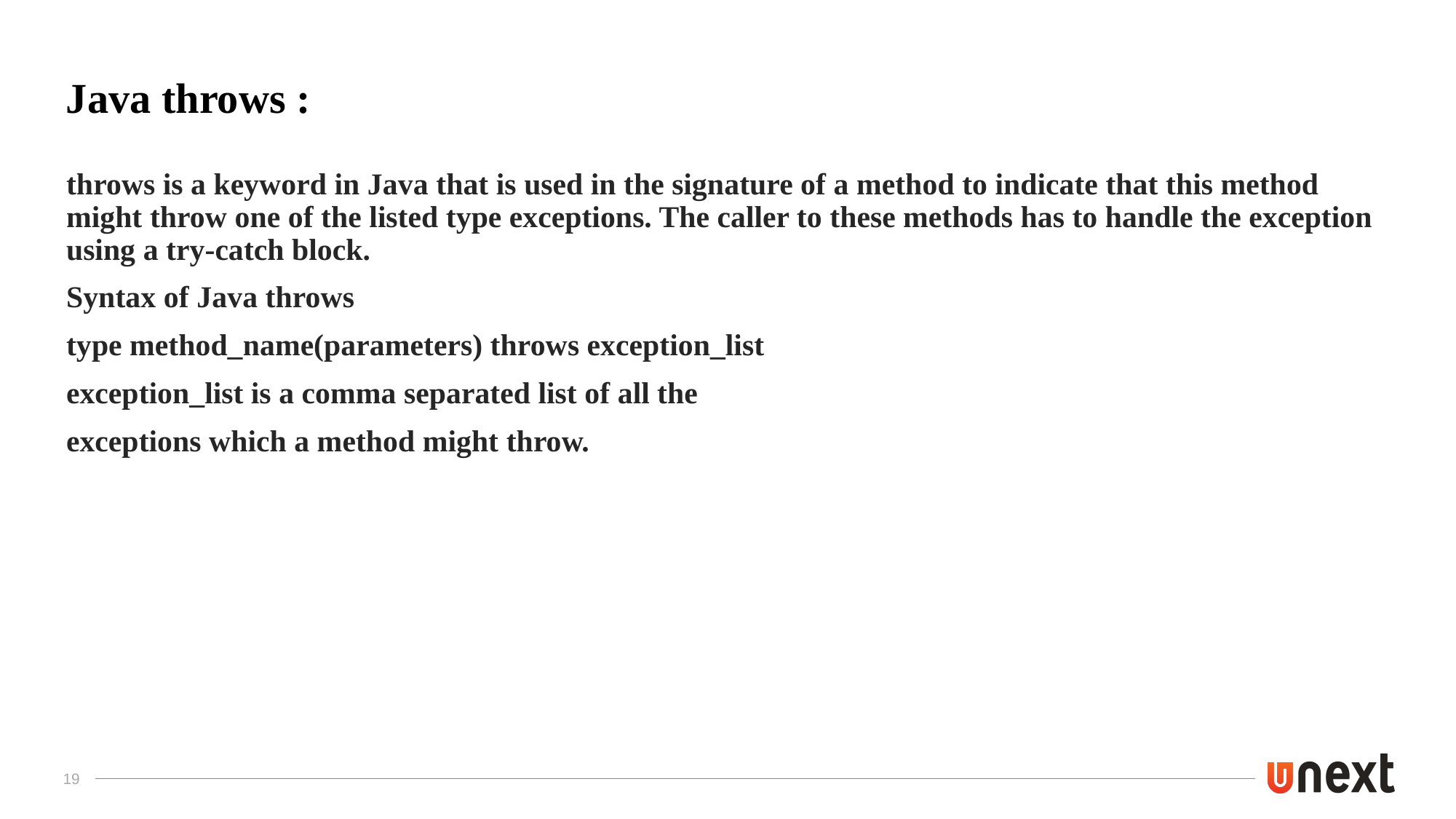

# Java throws :
throws is a keyword in Java that is used in the signature of a method to indicate that this method might throw one of the listed type exceptions. The caller to these methods has to handle the exception using a try-catch block.
Syntax of Java throws
type method_name(parameters) throws exception_list
exception_list is a comma separated list of all the
exceptions which a method might throw.
19